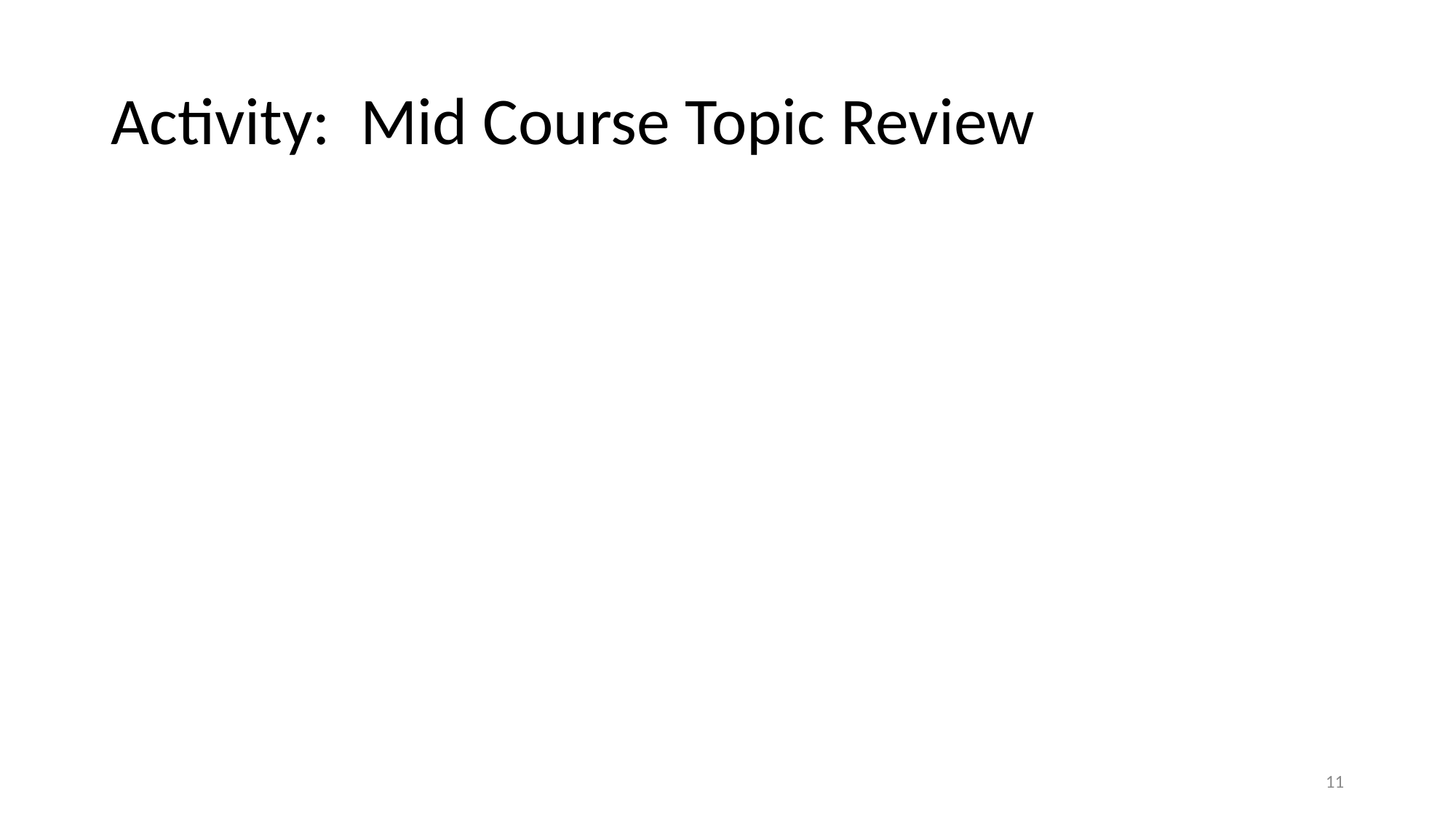

# Activity:  Mid Course Topic Review

11